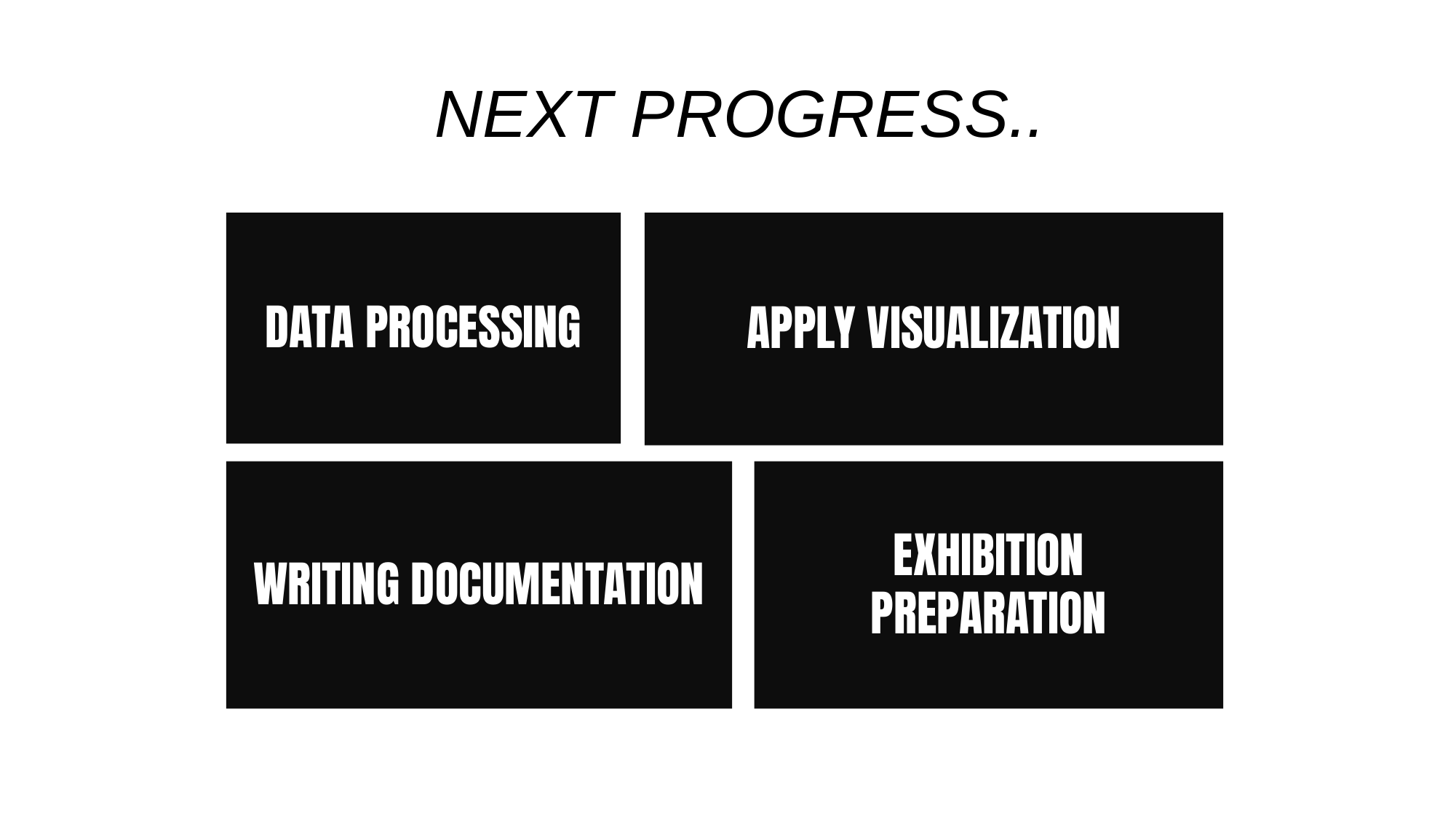

# NEXT PROGRESS..
DATA PROCESSING
APPLY VISUALIZATION
EXHIBITION
PREPARATION
WRITING DOCUMENTATION